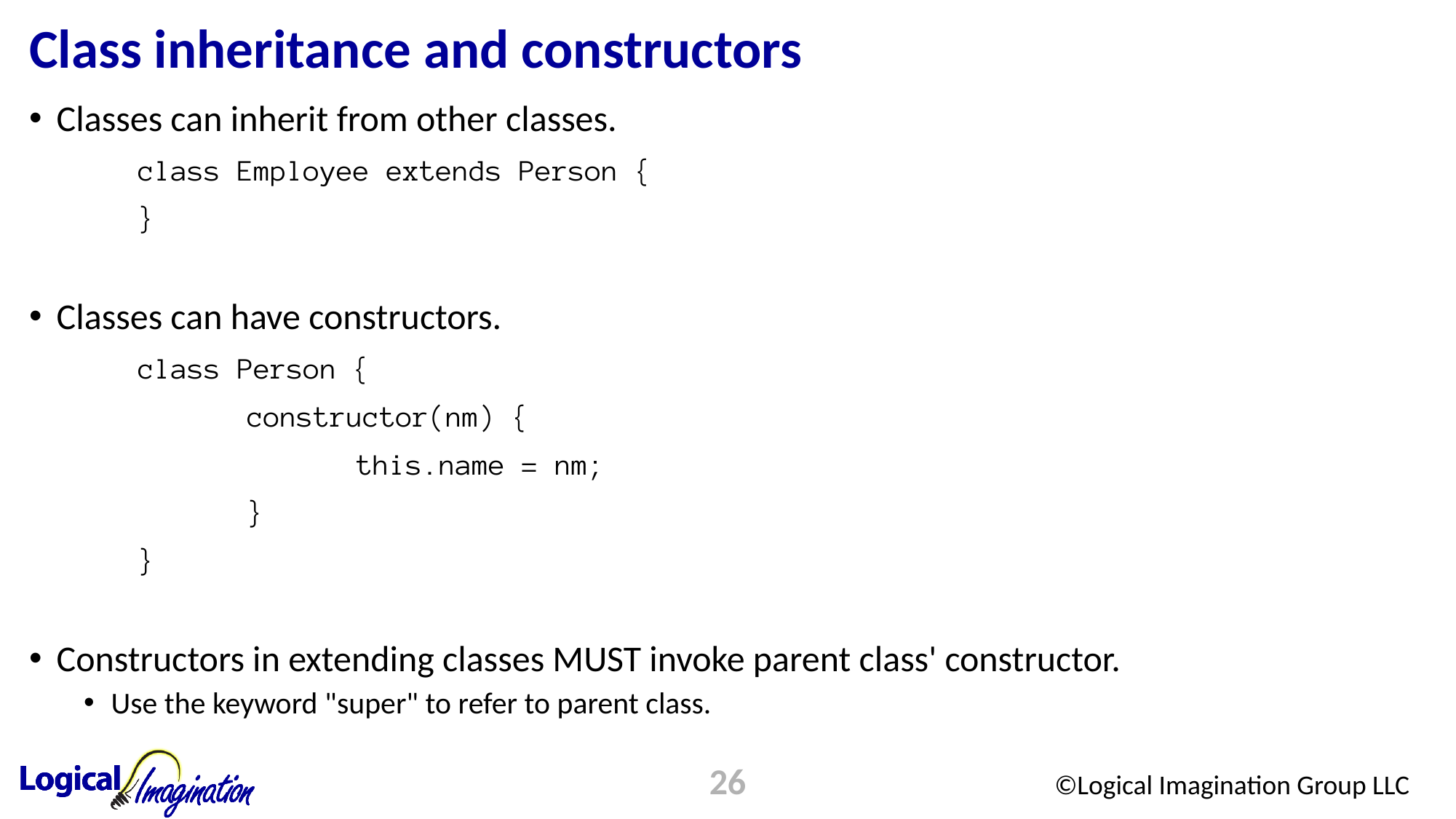

# Class inheritance and constructors
Classes can inherit from other classes.
	class Employee extends Person {
	}

Classes can have constructors.
	class Person {
		constructor(nm) {
			this.name = nm;
		}
	}

Constructors in extending classes MUST invoke parent class' constructor.
Use the keyword "super" to refer to parent class.
26